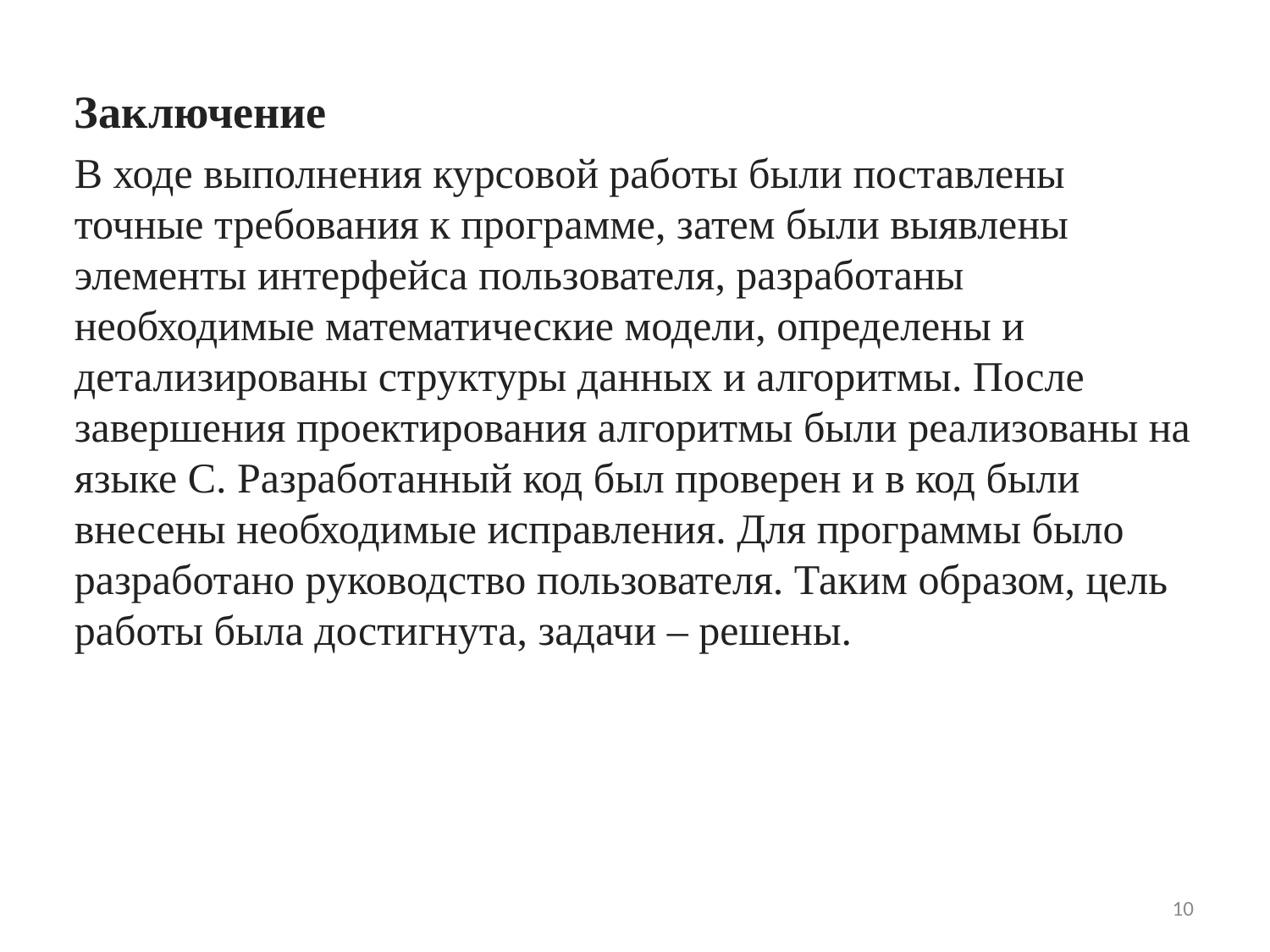

Заключение
В ходе выполнения курсовой работы были поставлены точные требования к программе, затем были выявлены элементы интерфейса пользователя, разработаны необходимые математические модели, определены и детализированы структуры данных и алгоритмы. После завершения проектирования алгоритмы были реализованы на языке С. Разработанный код был проверен и в код были внесены необходимые исправления. Для программы было разработано руководство пользователя. Таким образом, цель работы была достигнута, задачи – решены.
10